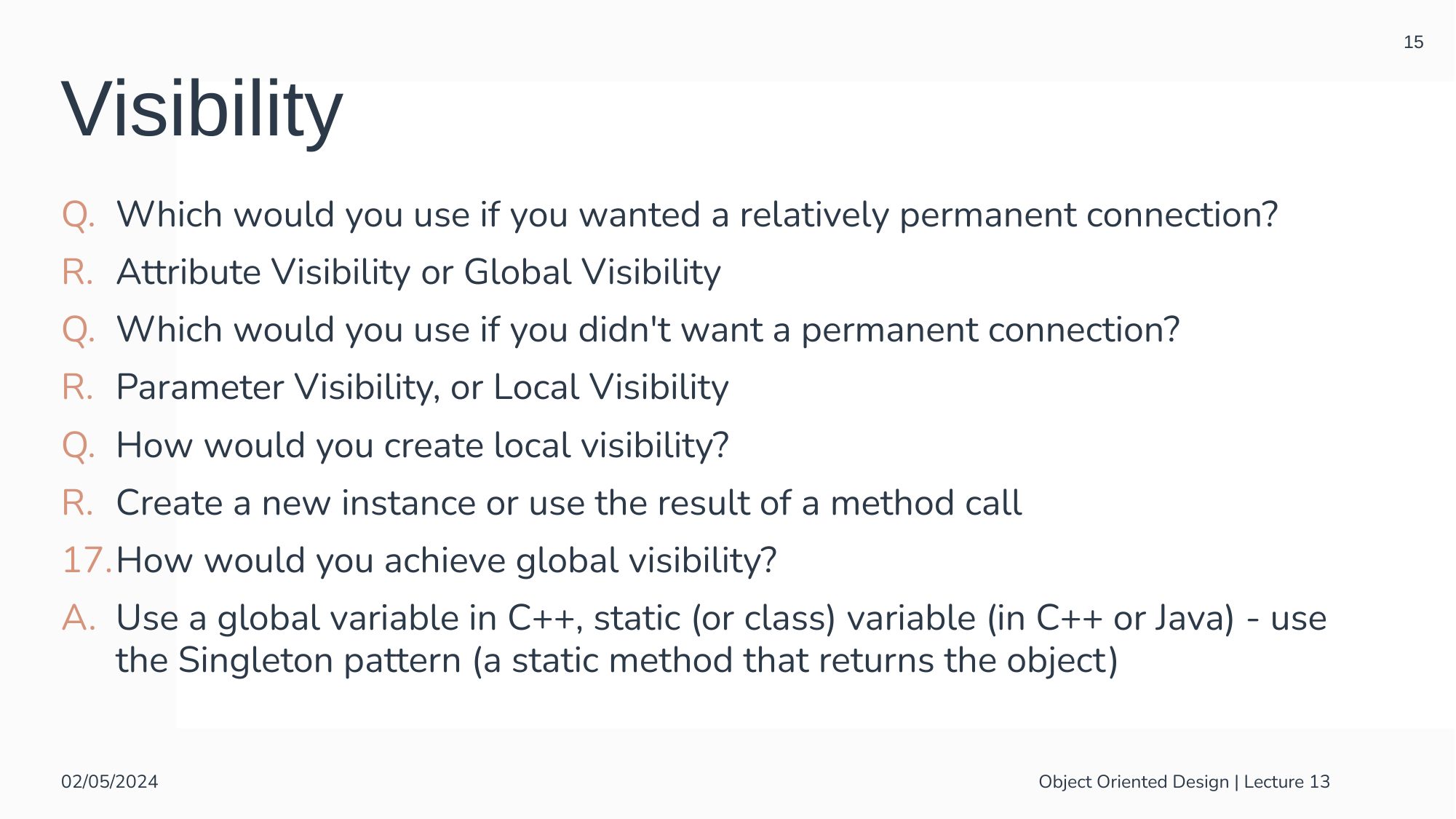

15
# Visibility
Which would you use if you wanted a relatively permanent connection?
Attribute Visibility or Global Visibility
Which would you use if you didn't want a permanent connection?
Parameter Visibility, or Local Visibility
How would you create local visibility?
Create a new instance or use the result of a method call
How would you achieve global visibility?
Use a global variable in C++, static (or class) variable (in C++ or Java) - use the Singleton pattern (a static method that returns the object)
02/05/2024
Object Oriented Design | Lecture 13